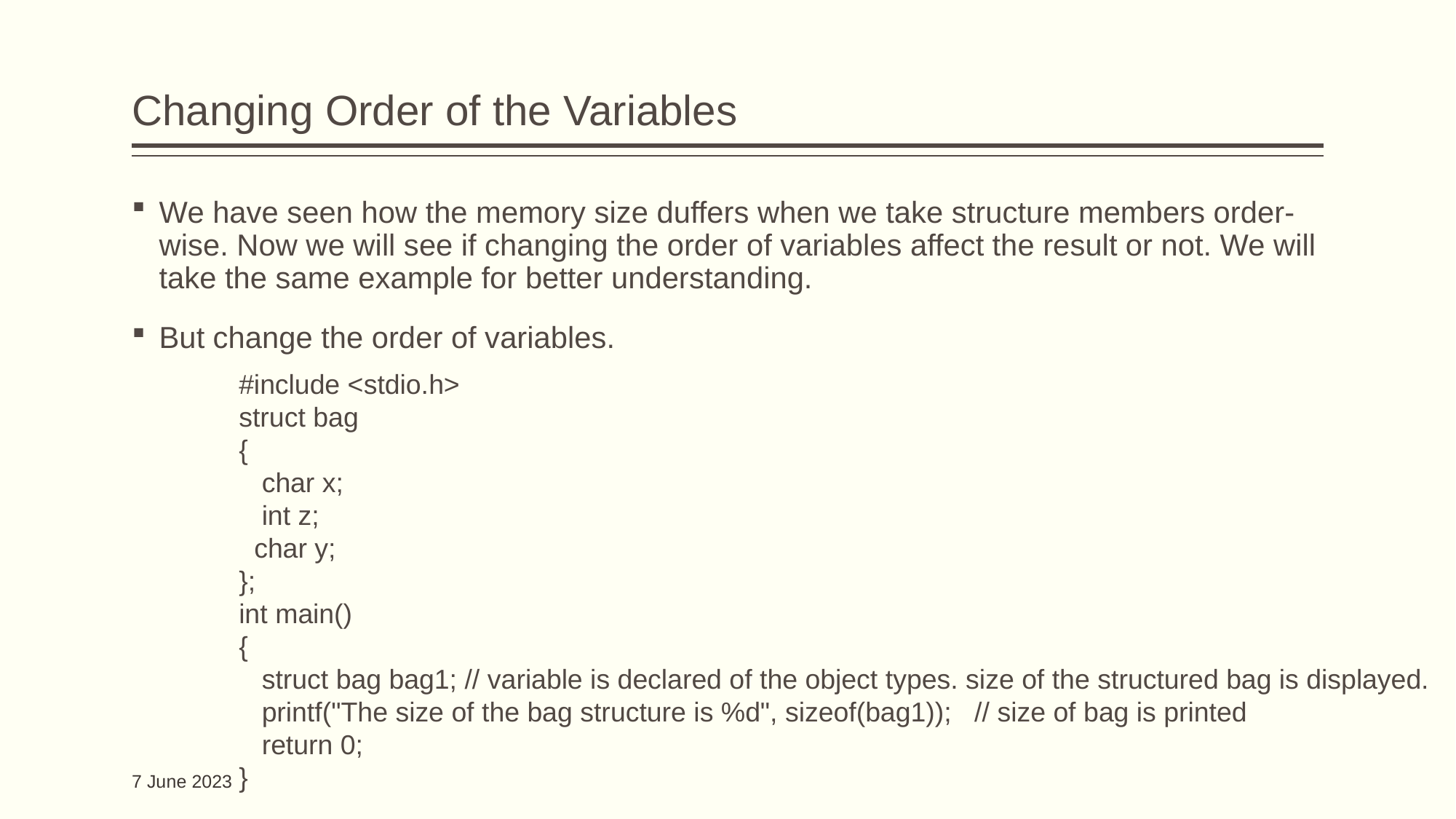

# Changing Order of the Variables
We have seen how the memory size duffers when we take structure members order-wise. Now we will see if changing the order of variables affect the result or not. We will take the same example for better understanding.
But change the order of variables.

#include <stdio.h>
struct bag
{
   char x;
   int z;
  char y;
};
int main()
{
   struct bag bag1; // variable is declared of the object types. size of the structured bag is displayed.
   printf("The size of the bag structure is %d", sizeof(bag1));   // size of bag is printed
   return 0;
}
7 June 2023